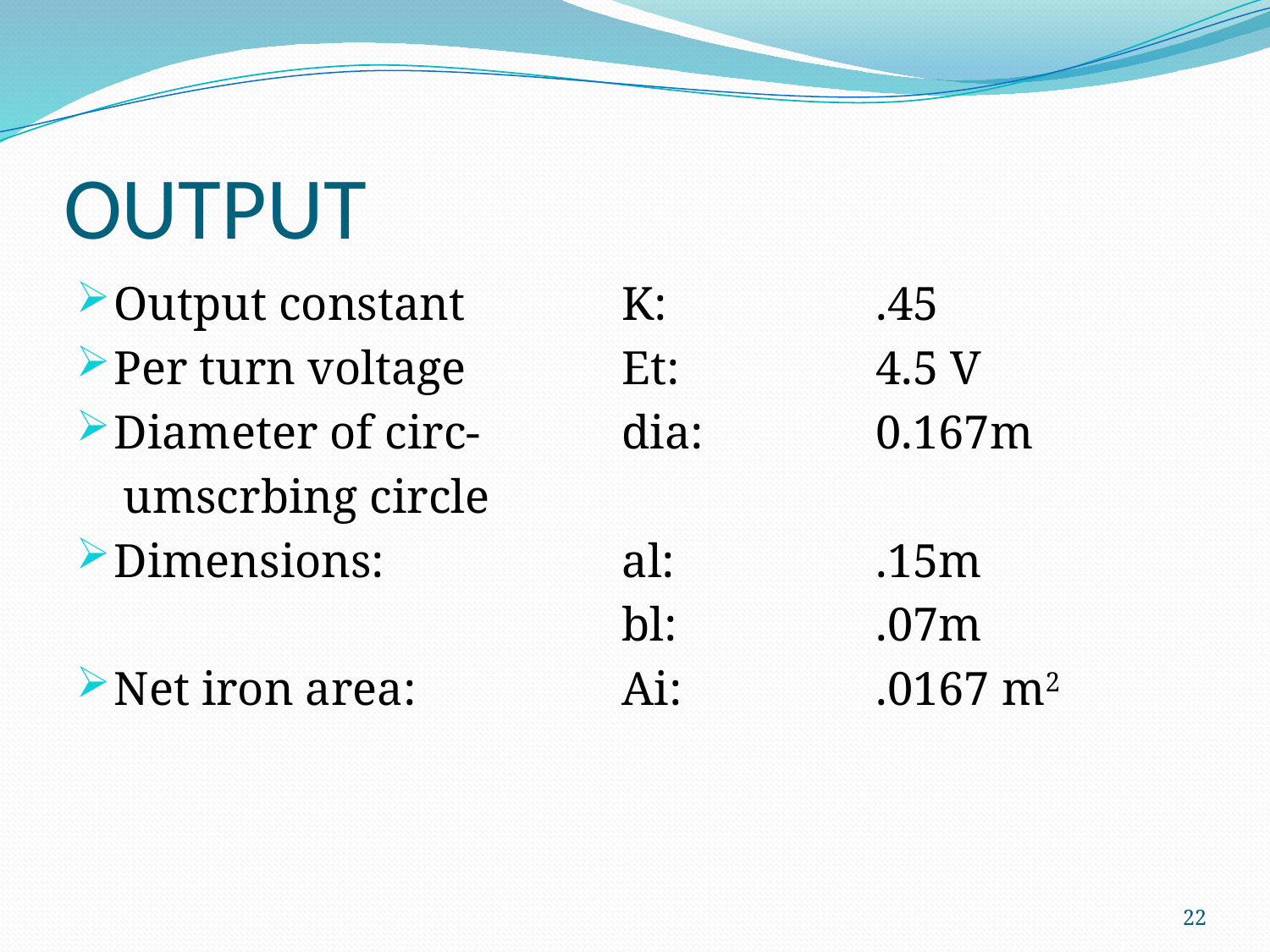

# OUTPUT
Output constant		K:		.45
Per turn voltage		Et:		4.5 V
Diameter of circ-		dia:		0.167m
    umscrbing circle
Dimensions:		al:		.15m
					bl:		.07m
Net iron area:		Ai:		.0167 m2

22